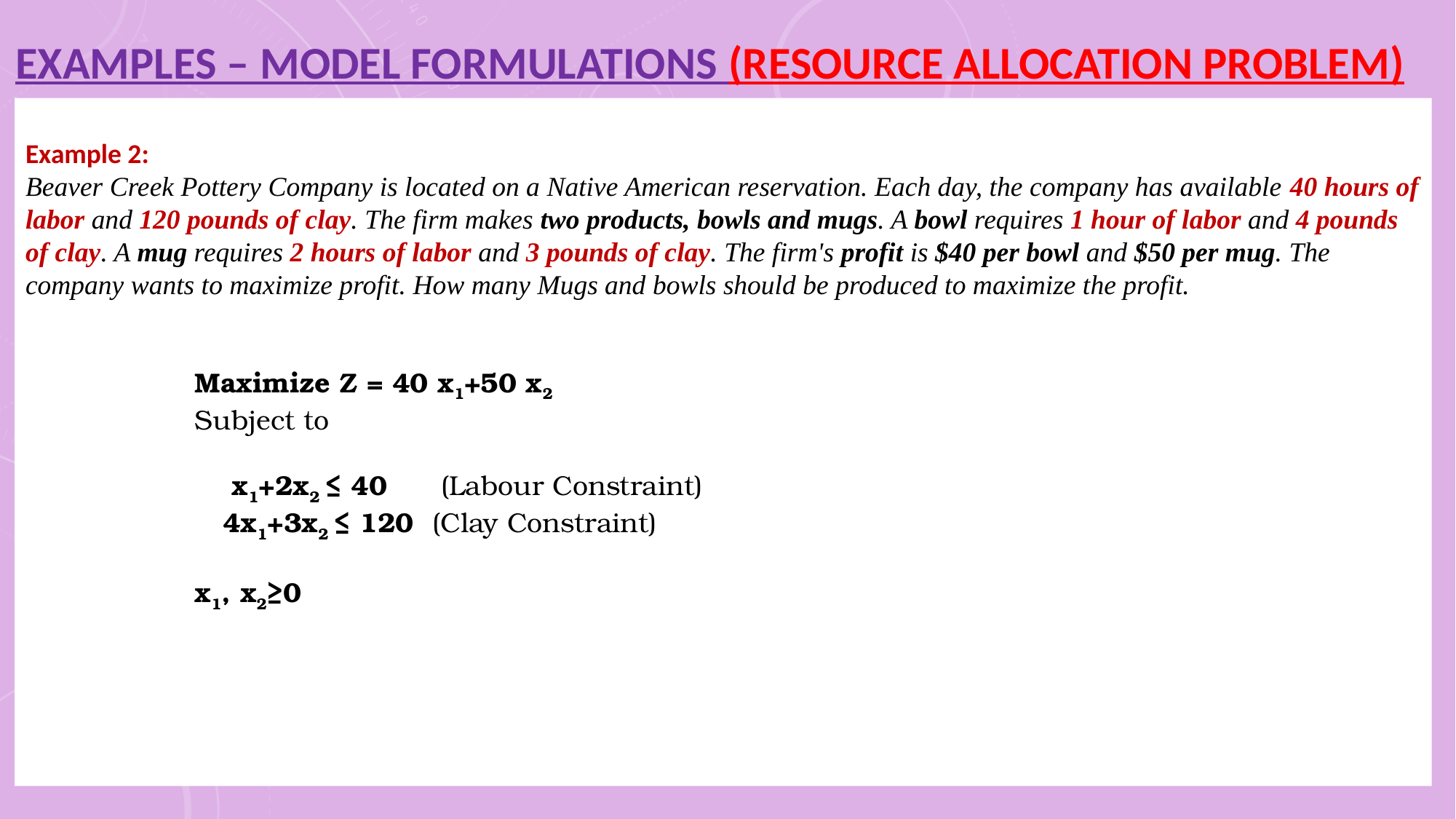

EXAMPLES – MODEL FORMULATIONS (RESOURCE ALLOCATION PROBLEM)

Example 2:
Beaver Creek Pottery Company is located on a Native American reservation. Each day, the company has available 40 hours of labor and 120 pounds of clay. The firm makes two products, bowls and mugs. A bowl requires 1 hour of labor and 4 pounds of clay. A mug requires 2 hours of labor and 3 pounds of clay. The firm's profit is $40 per bowl and $50 per mug. The company wants to maximize profit. How many Mugs and bowls should be produced to maximize the profit.

Maximize Z = 40 x1+50 x2
Subject to

    x1+2x2 ≤ 40	   (Labour Constraint)
   4x1+3x2 ≤ 120  (Clay Constraint)

x1, x2≥0